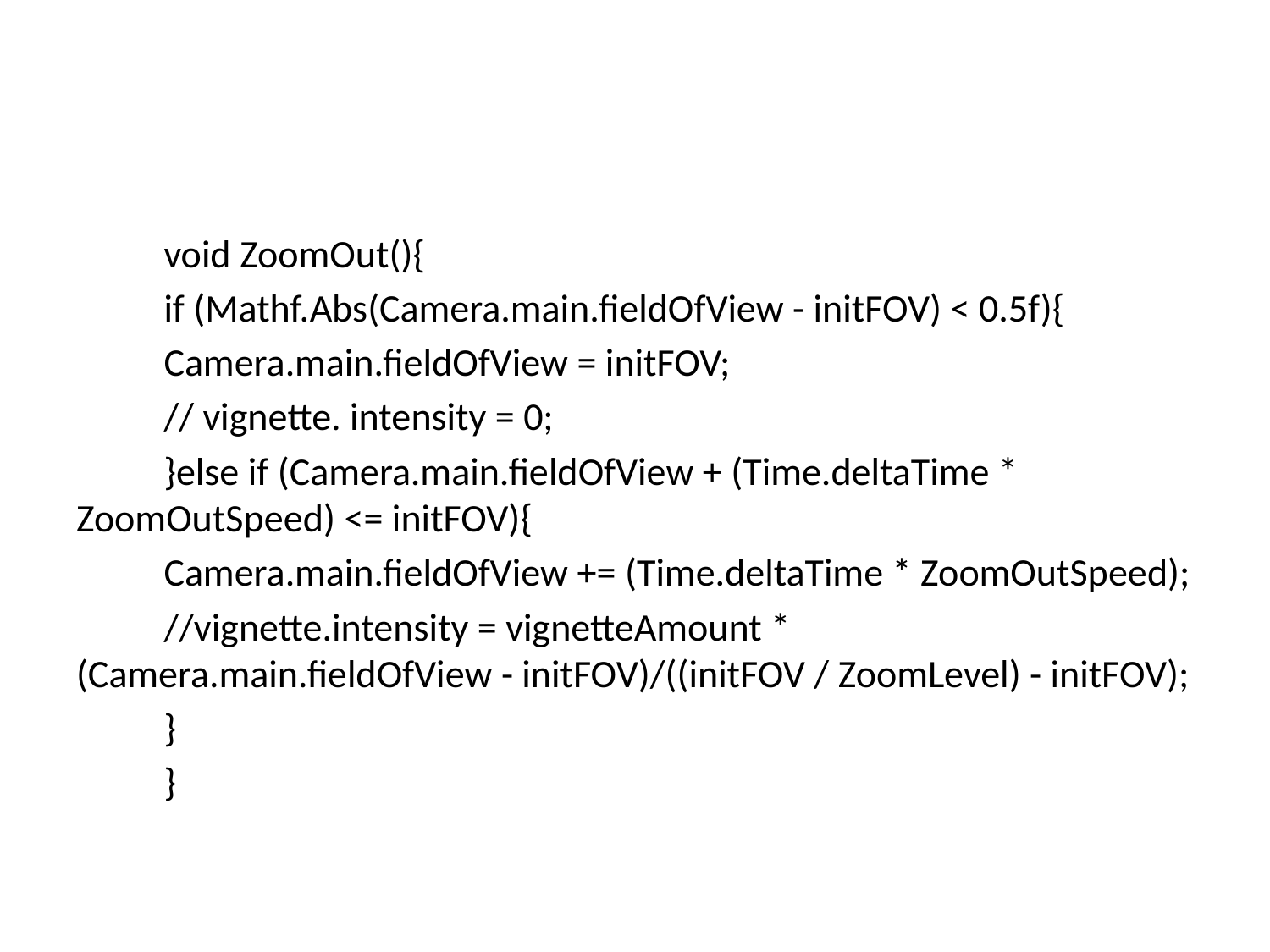

#
	void ZoomOut(){
		if (Mathf.Abs(Camera.main.fieldOfView - initFOV) < 0.5f){
			Camera.main.fieldOfView = initFOV;
			// vignette. intensity = 0;
		}else if (Camera.main.fieldOfView + (Time.deltaTime * ZoomOutSpeed) <= initFOV){
			Camera.main.fieldOfView += (Time.deltaTime * ZoomOutSpeed);
			//vignette.intensity = vignetteAmount * (Camera.main.fieldOfView - initFOV)/((initFOV / ZoomLevel) - initFOV);
		}
	}